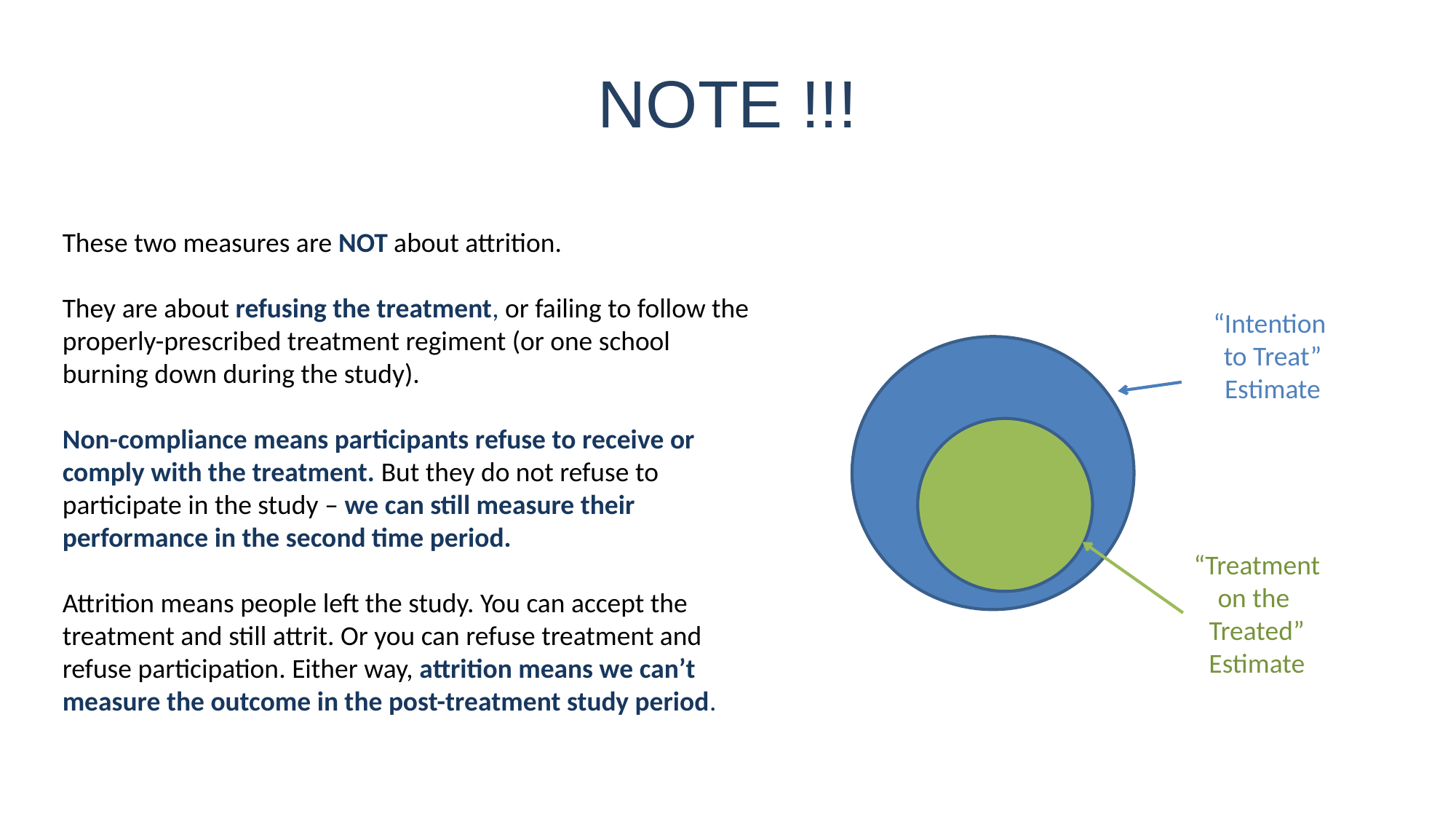

# NOTE !!!
These two measures are NOT about attrition.

They are about refusing the treatment, or failing to follow the properly-prescribed treatment regiment (or one school burning down during the study).

Non-compliance means participants refuse to receive or comply with the treatment. But they do not refuse to participate in the study – we can still measure their performance in the second time period.

Attrition means people left the study. You can accept the treatment and still attrit. Or you can refuse treatment and refuse participation. Either way, attrition means we can’t measure the outcome in the post-treatment study period.
“Intention
to Treat”
Estimate

“Treatment
on the
Treated”
Estimate